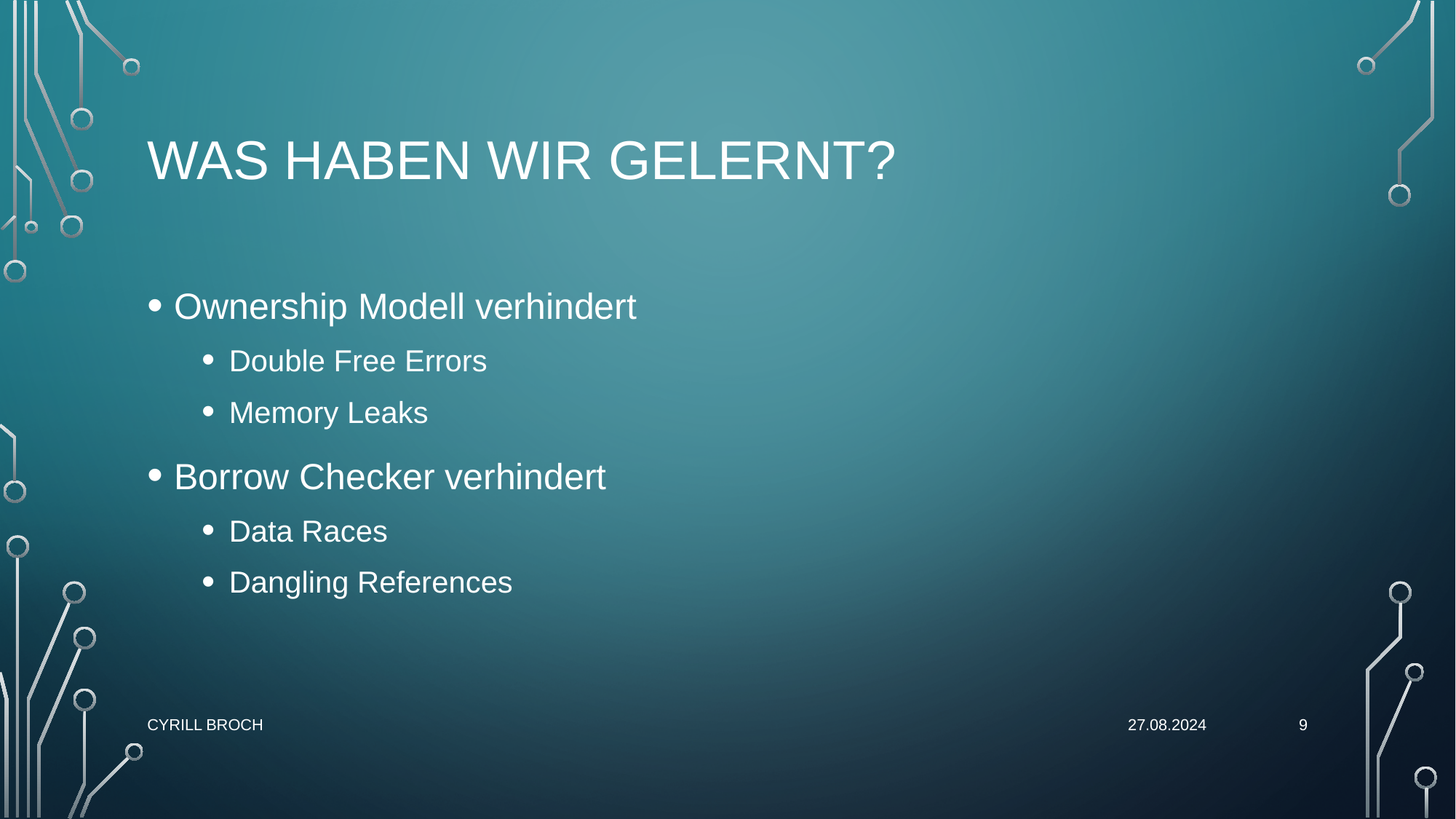

# Was haben wir gelernt?
Ownership Modell verhindert
Double Free Errors
Memory Leaks
Borrow Checker verhindert
Data Races
Dangling References

9
Cyrill Broch
27.08.2024